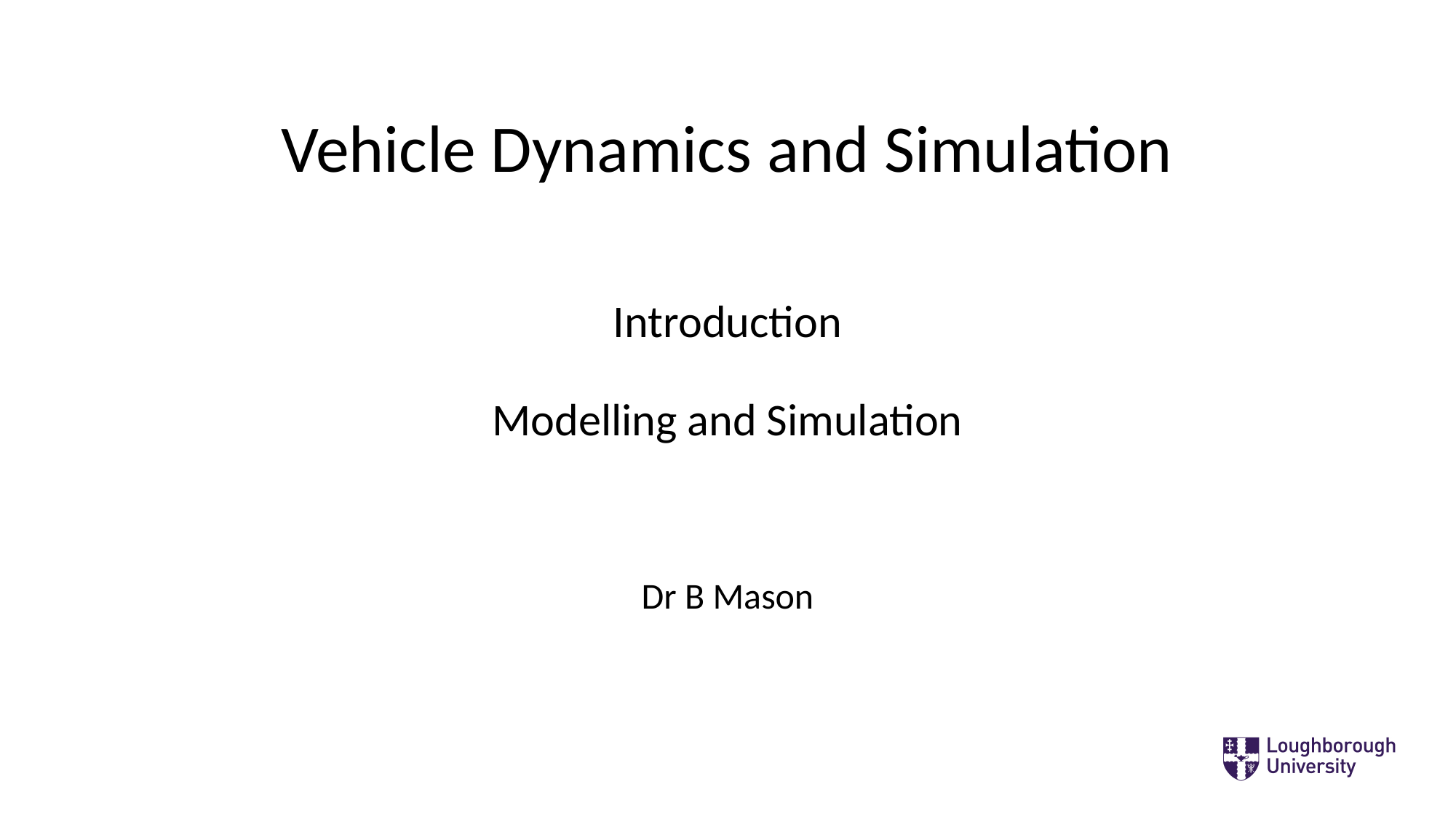

# Vehicle Dynamics and Simulation
Introduction

Modelling and Simulation
Dr B Mason